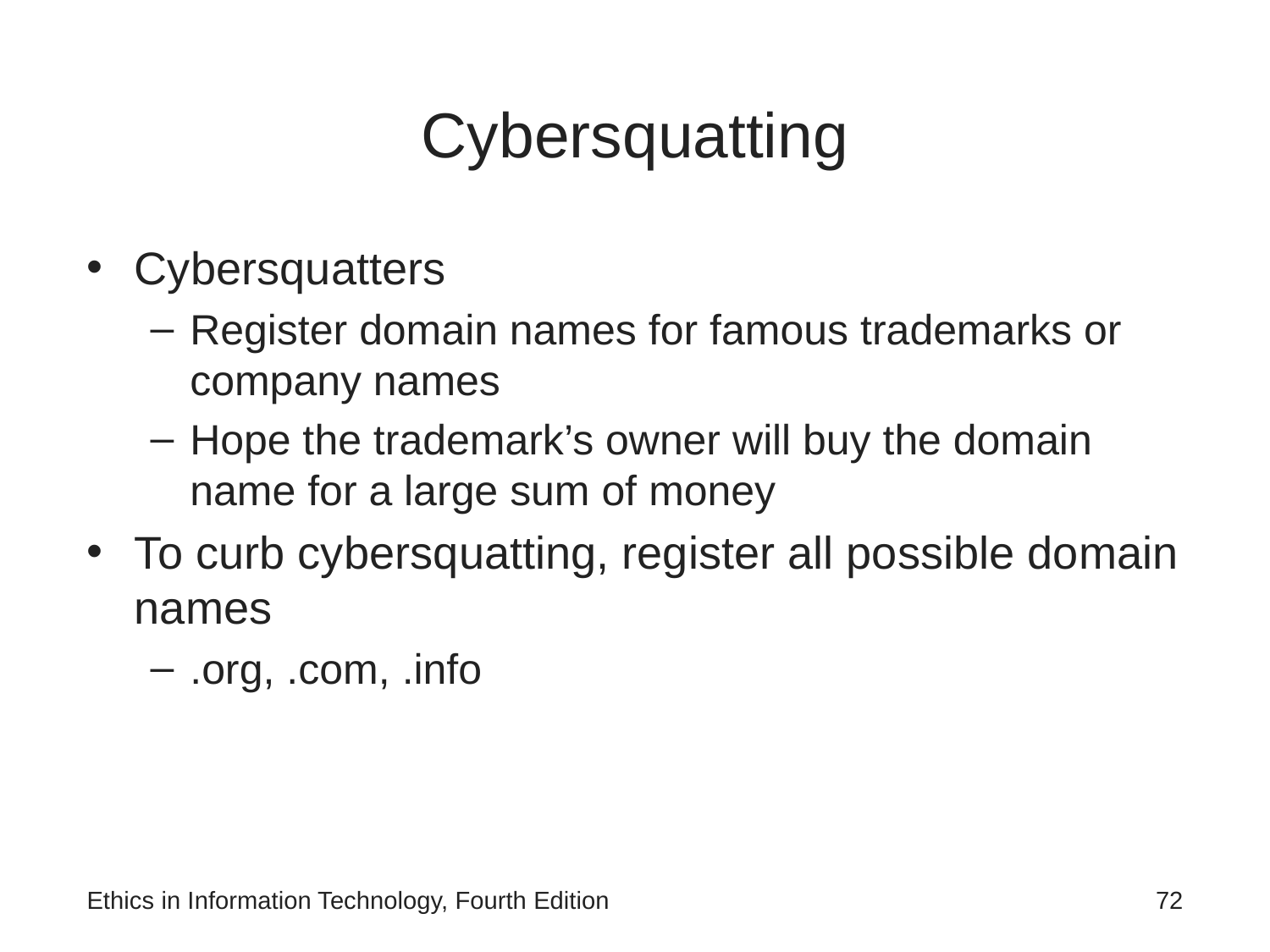

# Cybersquatting
Cybersquatters
Register domain names for famous trademarks or company names
Hope the trademark’s owner will buy the domain name for a large sum of money
To curb cybersquatting, register all possible domain names
.org, .com, .info

Ethics in Information Technology, Fourth Edition
72